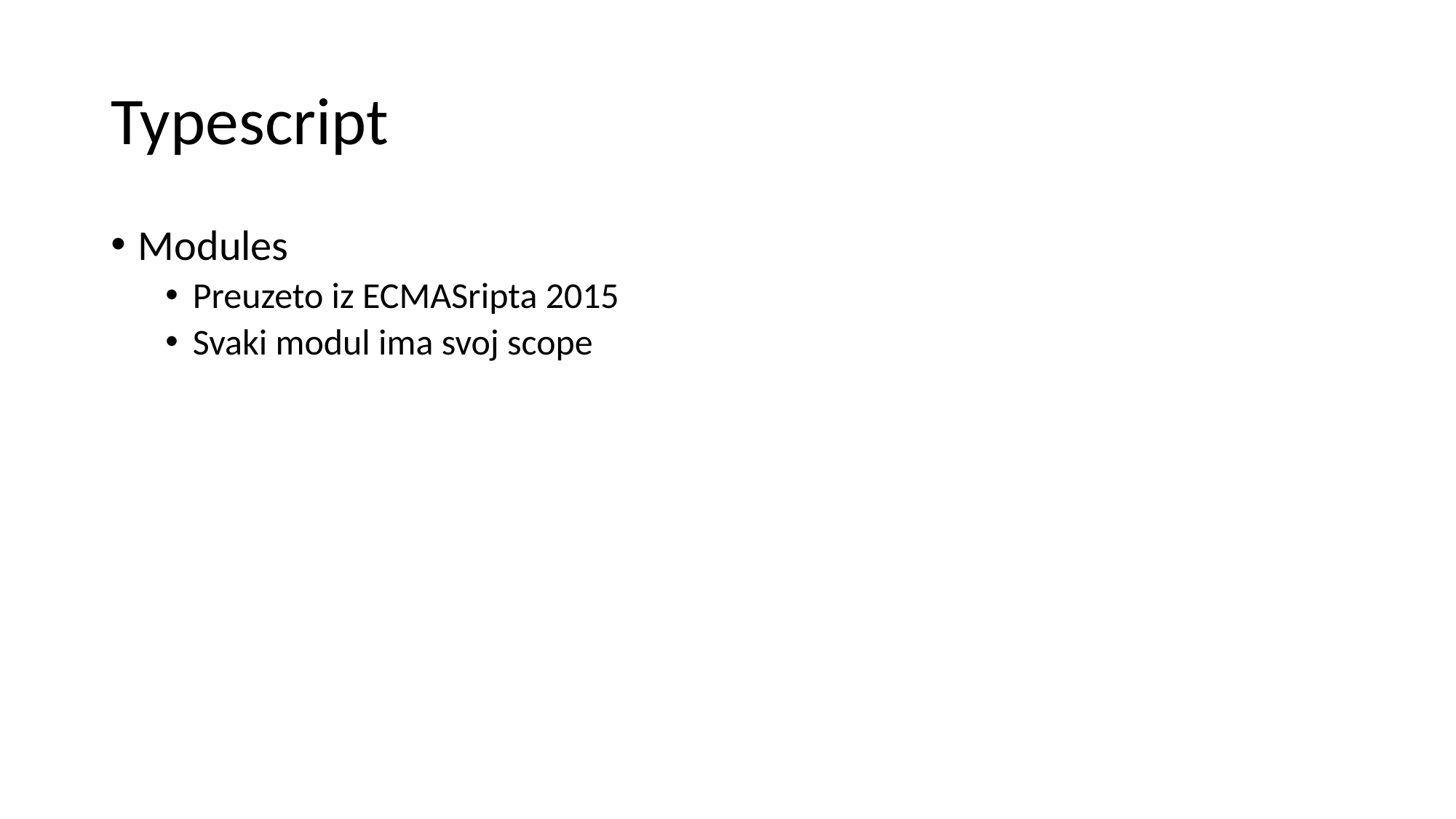

# Typescript
Modules
Preuzeto iz ECMASripta 2015
Svaki modul ima svoj scope